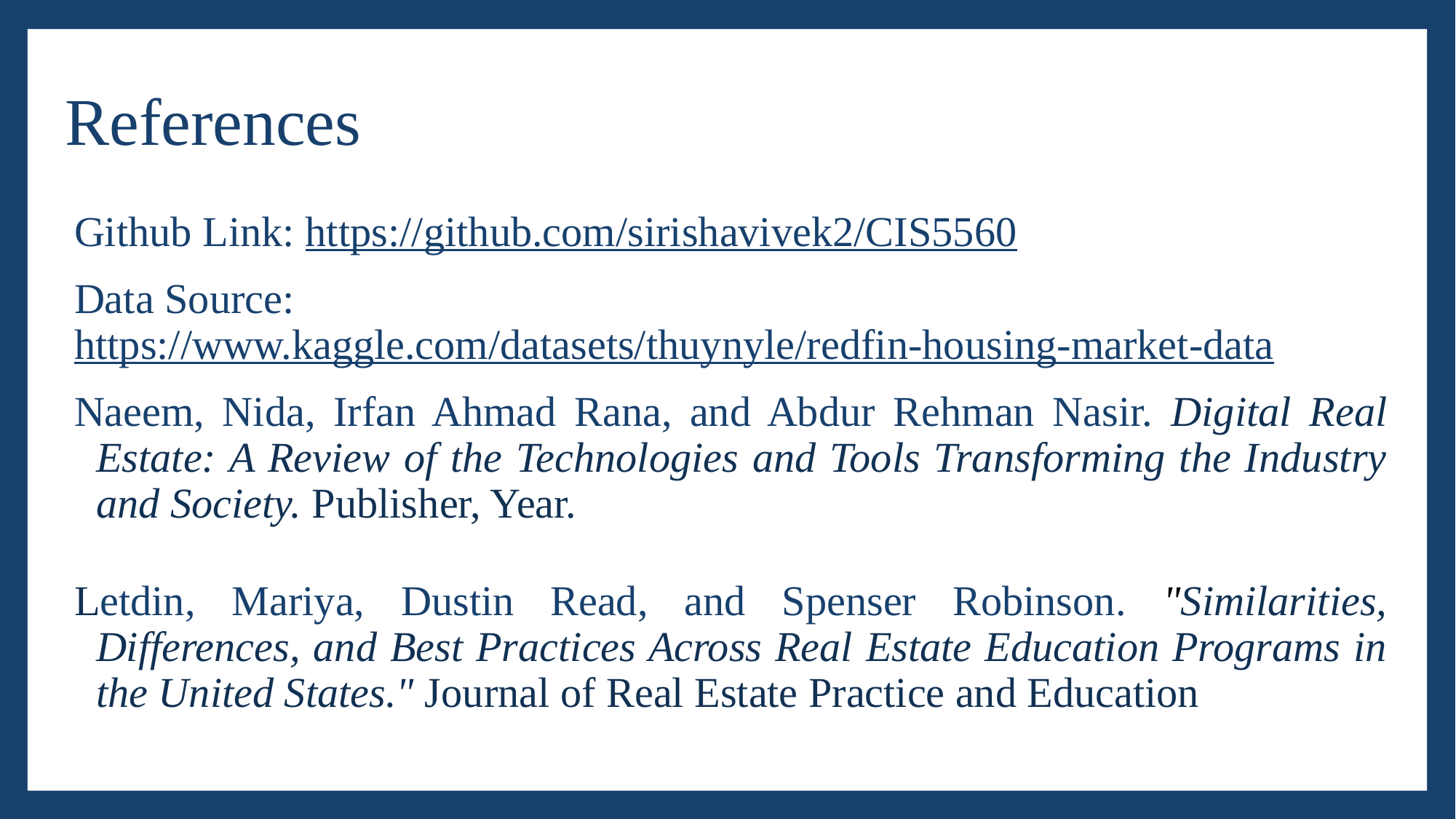

# References
Github Link: https://github.com/sirishavivek2/CIS5560
Data Source: https://www.kaggle.com/datasets/thuynyle/redfin-housing-market-data
Naeem, Nida, Irfan Ahmad Rana, and Abdur Rehman Nasir. Digital Real Estate: A Review of the Technologies and Tools Transforming the Industry and Society. Publisher, Year.

Letdin, Mariya, Dustin Read, and Spenser Robinson. "Similarities, Differences, and Best Practices Across Real Estate Education Programs in the United States." Journal of Real Estate Practice and Education